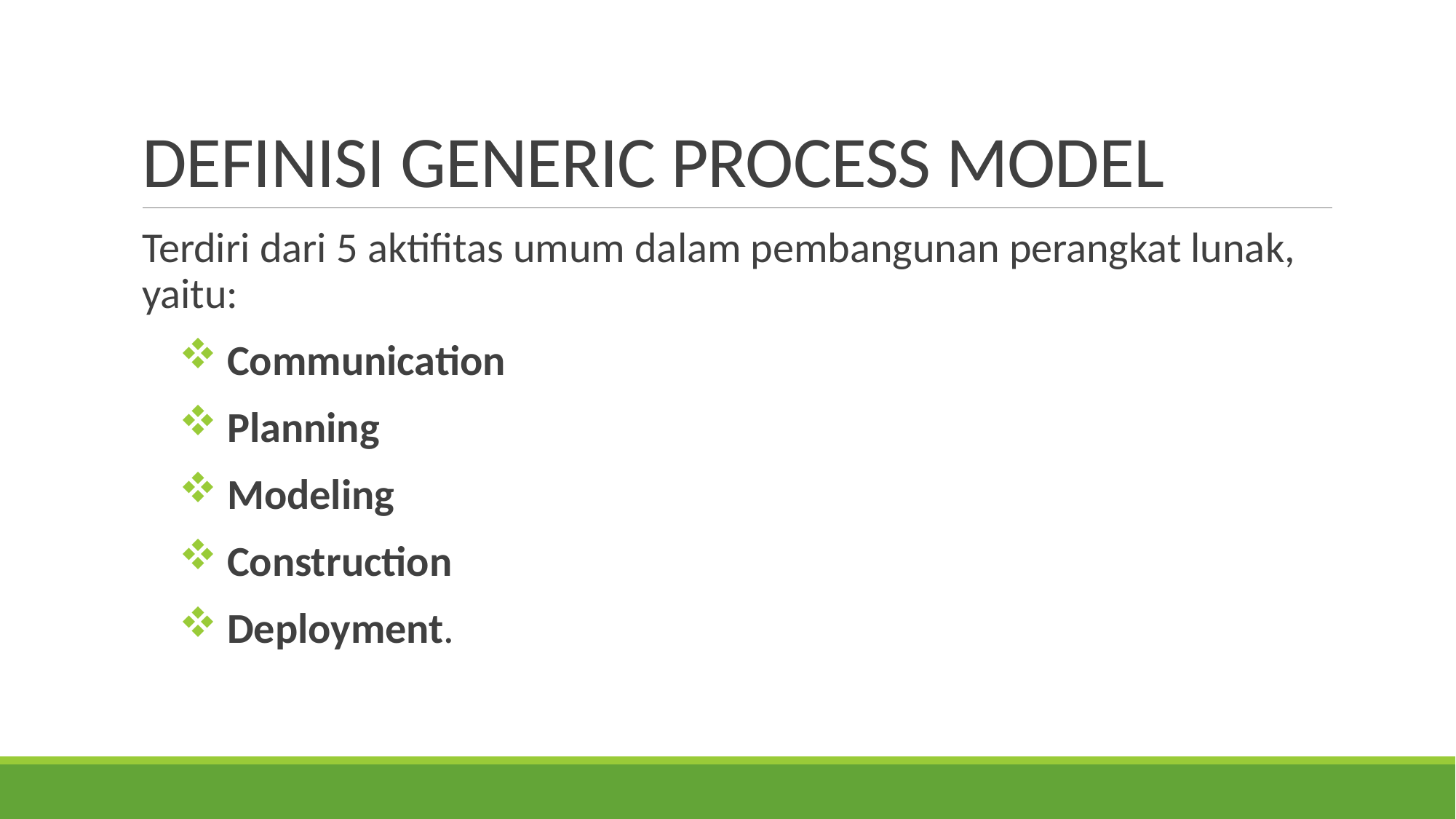

# DEFINISI GENERIC PROCESS MODEL
Terdiri dari 5 aktifitas umum dalam pembangunan perangkat lunak, yaitu:
Communication
Planning
Modeling
Construction
Deployment.